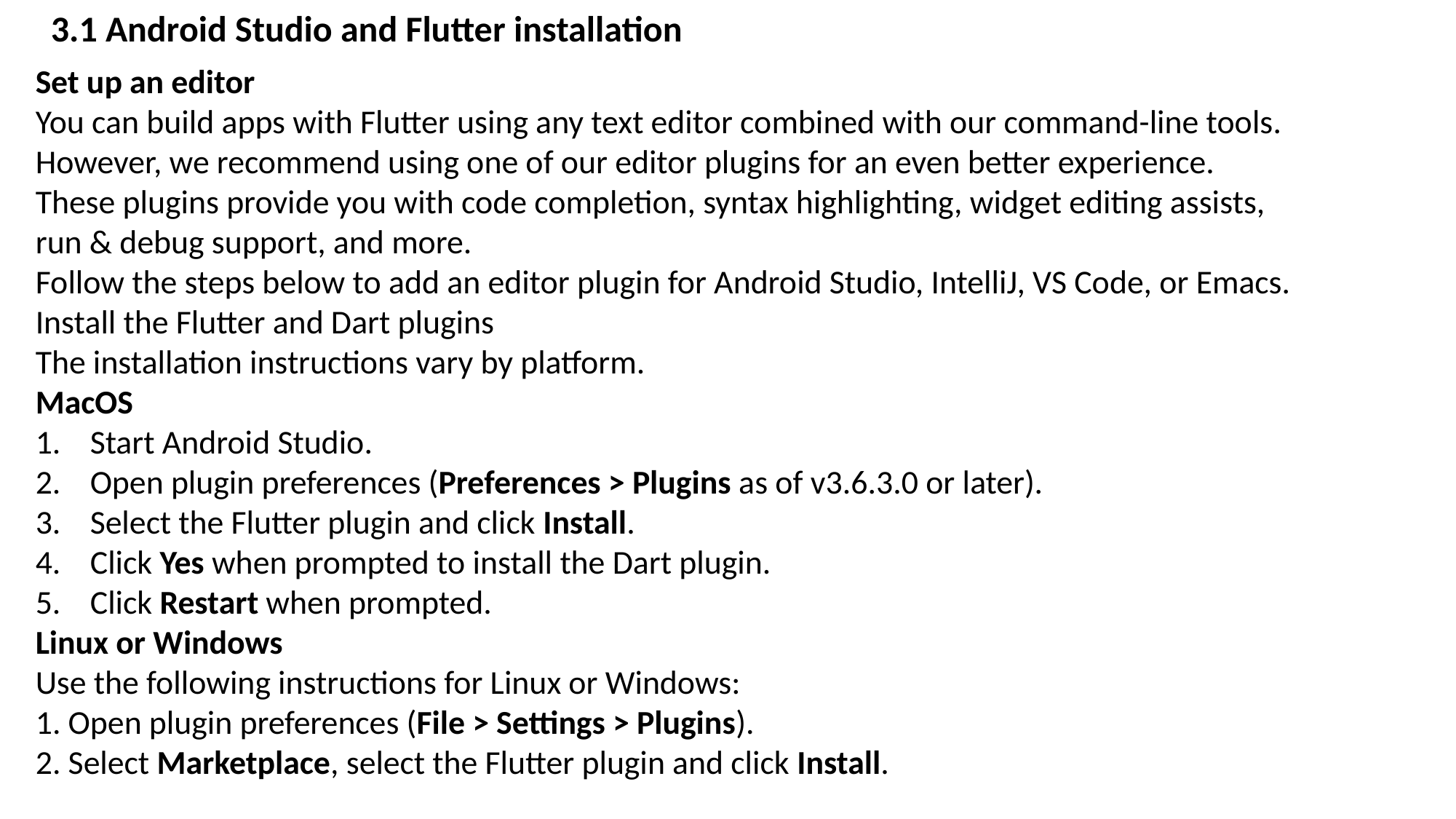

3.1 Android Studio and Flutter installation
Set up an editor
You can build apps with Flutter using any text editor combined with our command-line tools. However, we recommend using one of our editor plugins for an even better experience. These plugins provide you with code completion, syntax highlighting, widget editing assists, run & debug support, and more.
Follow the steps below to add an editor plugin for Android Studio, IntelliJ, VS Code, or Emacs.
Install the Flutter and Dart plugins
The installation instructions vary by platform.
MacOS
Start Android Studio.
Open plugin preferences (Preferences > Plugins as of v3.6.3.0 or later).
Select the Flutter plugin and click Install.
Click Yes when prompted to install the Dart plugin.
Click Restart when prompted.
Linux or Windows
Use the following instructions for Linux or Windows:
1. Open plugin preferences (File > Settings > Plugins).
2. Select Marketplace, select the Flutter plugin and click Install.